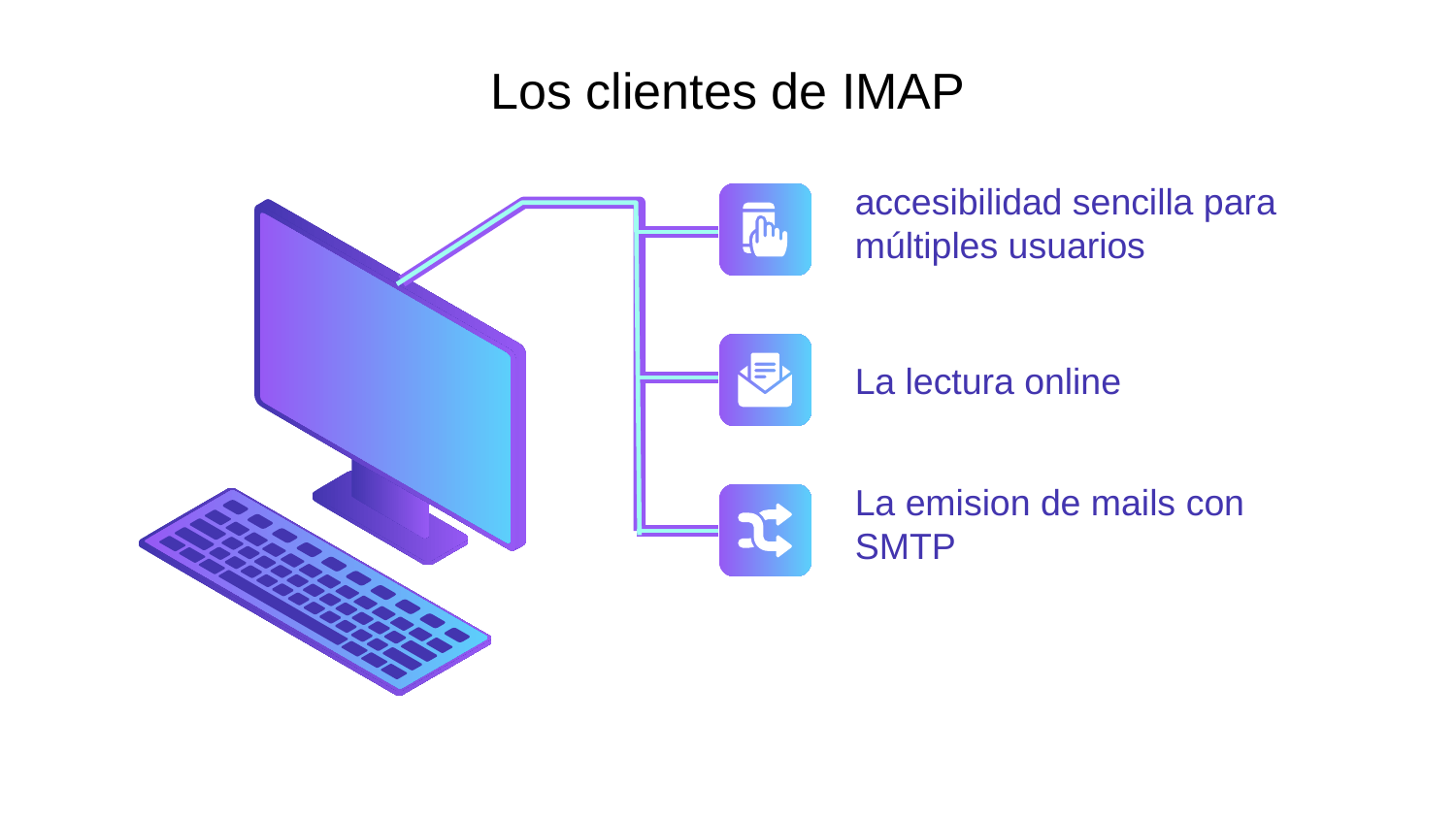

# Los clientes de IMAP

accesibilidad sencilla para múltiples usuarios

La lectura online

La emision de mails con SMTP